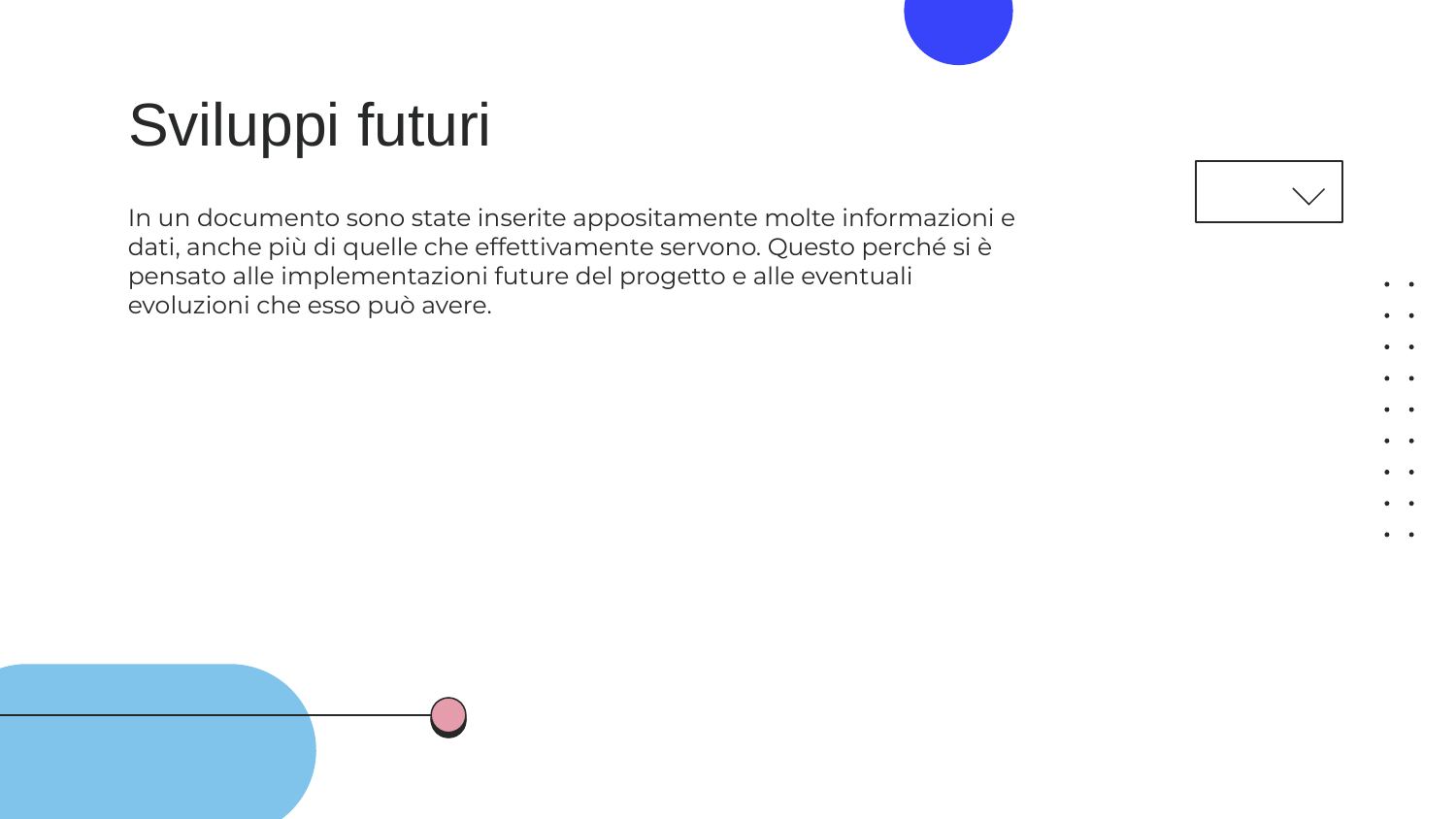

# Sviluppi futuri

In un documento sono state inserite appositamente molte informazioni e dati, anche più di quelle che effettivamente servono. Questo perché si è pensato alle implementazioni future del progetto e alle eventuali evoluzioni che esso può avere.